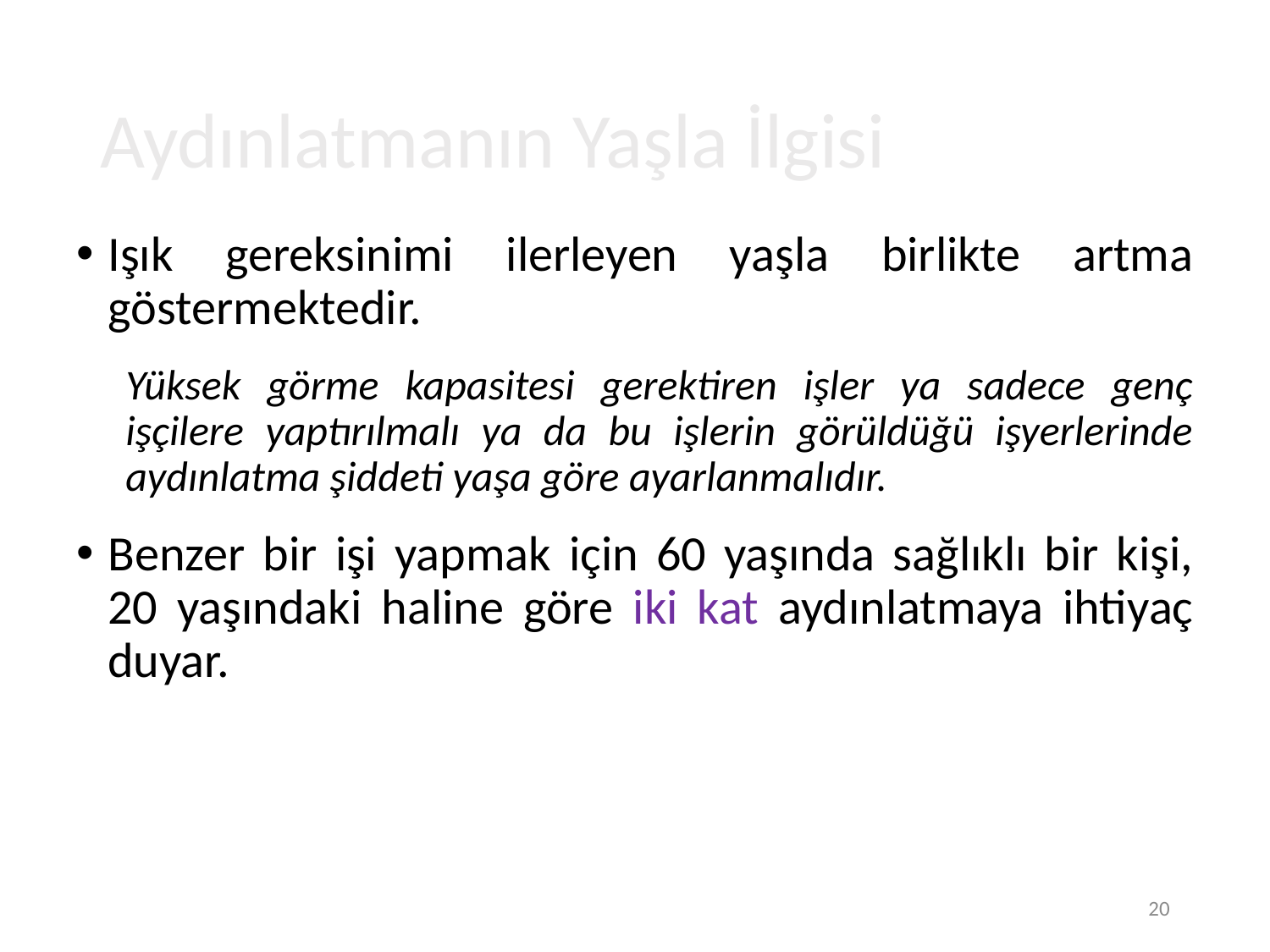

20
# Aydınlatmanın Yaşla İlgisi
Işık gereksinimi ilerleyen yaşla birlikte artma göstermektedir.
Yüksek görme kapasitesi gerektiren işler ya sadece genç işçilere yaptırılmalı ya da bu işlerin görüldüğü işyerlerinde aydınlatma şiddeti yaşa göre ayarlanmalıdır.
Benzer bir işi yapmak için 60 yaşında sağlıklı bir kişi, 20 yaşındaki haline göre iki kat aydınlatmaya ihtiyaç duyar.